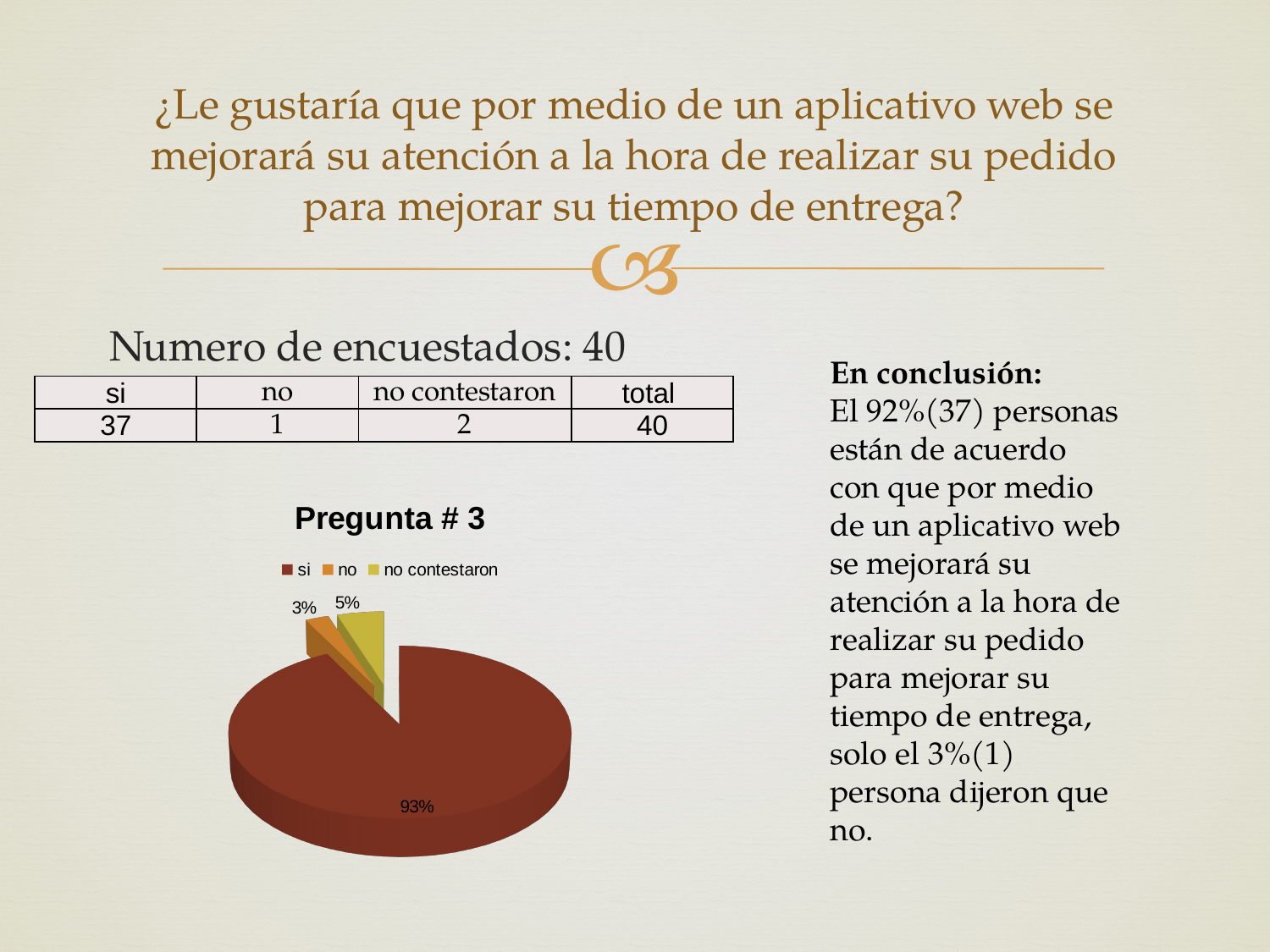

# ¿Le gustaría que por medio de un aplicativo web se mejorará su atención a la hora de realizar su pedido para mejorar su tiempo de entrega?
Numero de encuestados: 40

En conclusión:
El 92%(37) personas están de acuerdo con que por medio de un aplicativo web se mejorará su atención a la hora de realizar su pedido para mejorar su tiempo de entrega, solo el 3%(1) persona dijeron que no.
| si | no | no contestaron | total |
| --- | --- | --- | --- |
| 37 | 1 | 2 | 40 |

[unsupported chart]